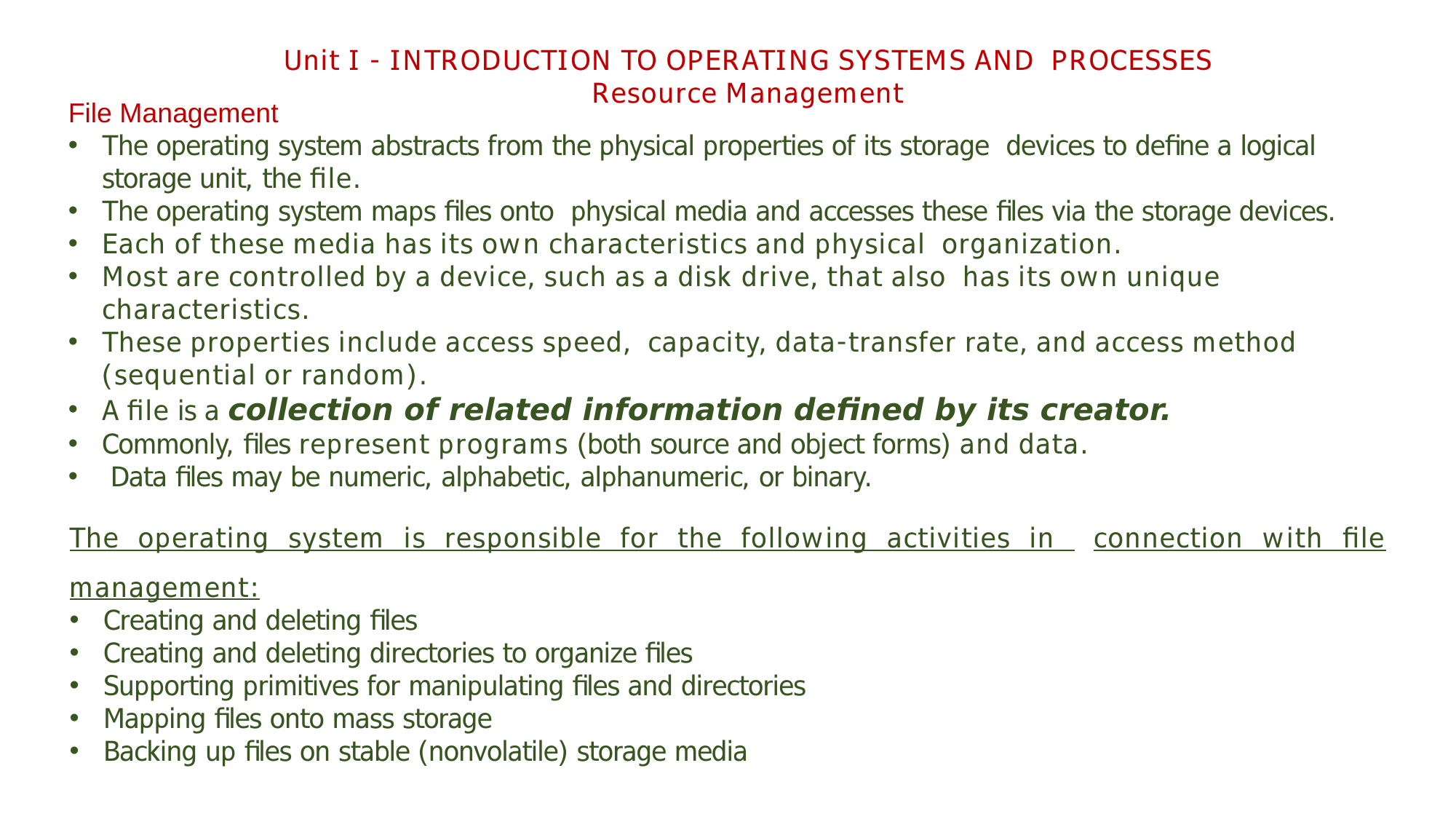

Unit I - INTRODUCTION TO OPERATING SYSTEMS AND  PROCESSES
Resource Management
File Management
The operating system abstracts from the physical properties of its storage  devices to define a logical storage unit, the file.
The operating system maps files onto  physical media and accesses these files via the storage devices.
Each of these media has its own characteristics and physical  organization.
Most are controlled by a device, such as a disk drive, that also  has its own unique characteristics.
These properties include access speed,  capacity, data-transfer rate, and access method (sequential or random).
A file is a collection of related information defined by its creator.
Commonly, files represent programs (both source and object forms) and data.
 Data files may be numeric, alphabetic, alphanumeric, or binary.
The operating system is responsible for the following activities in  connection with file management:
Creating and deleting files
Creating and deleting directories to organize files
Supporting primitives for manipulating files and directories
Mapping files onto mass storage
Backing up files on stable (nonvolatile) storage media